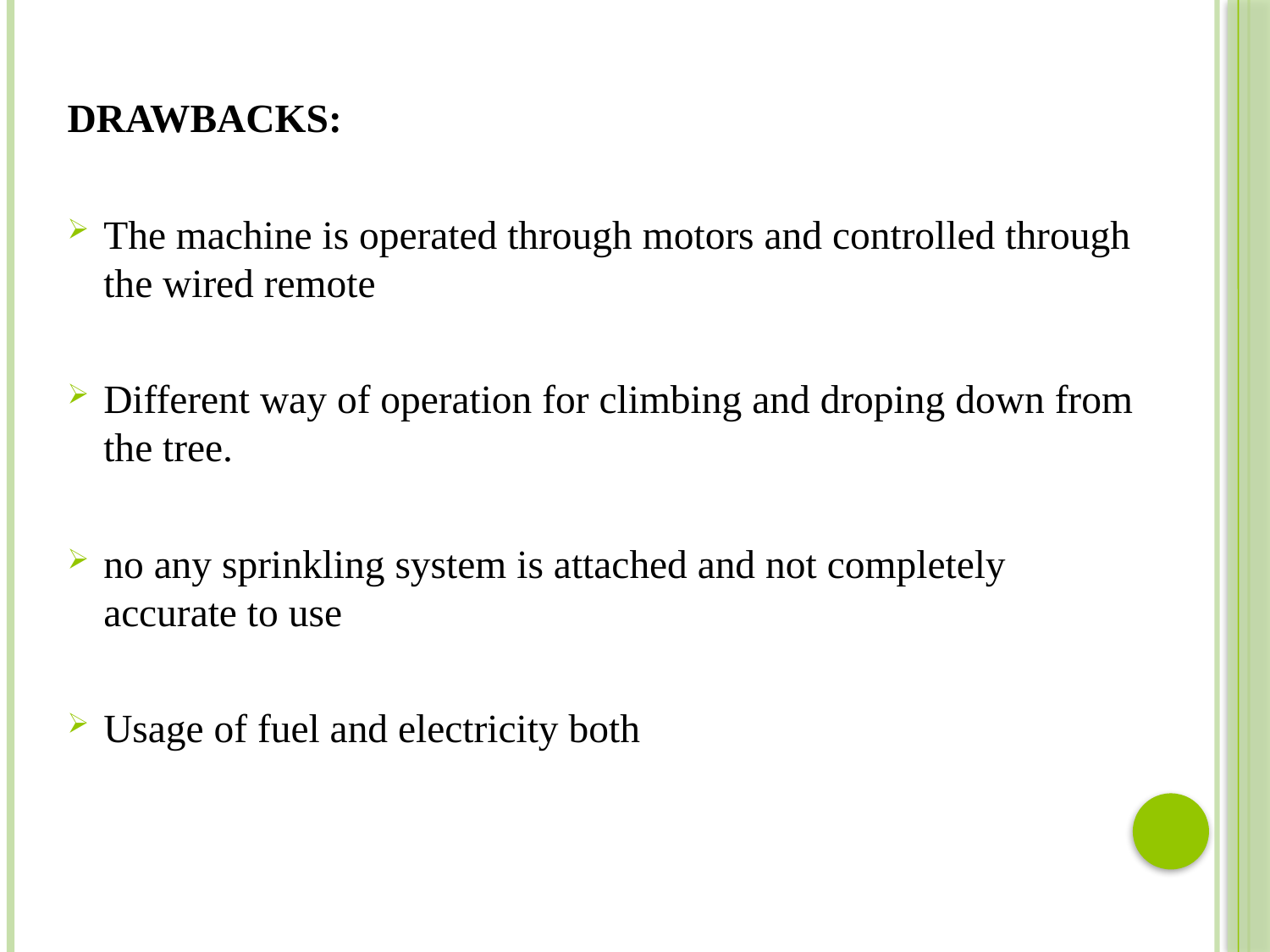

DRAWBACKS:

The machine is operated through motors and controlled through the wired remote

Different way of operation for climbing and droping down from the tree.

no any sprinkling system is attached and not completely accurate to use

Usage of fuel and electricity both